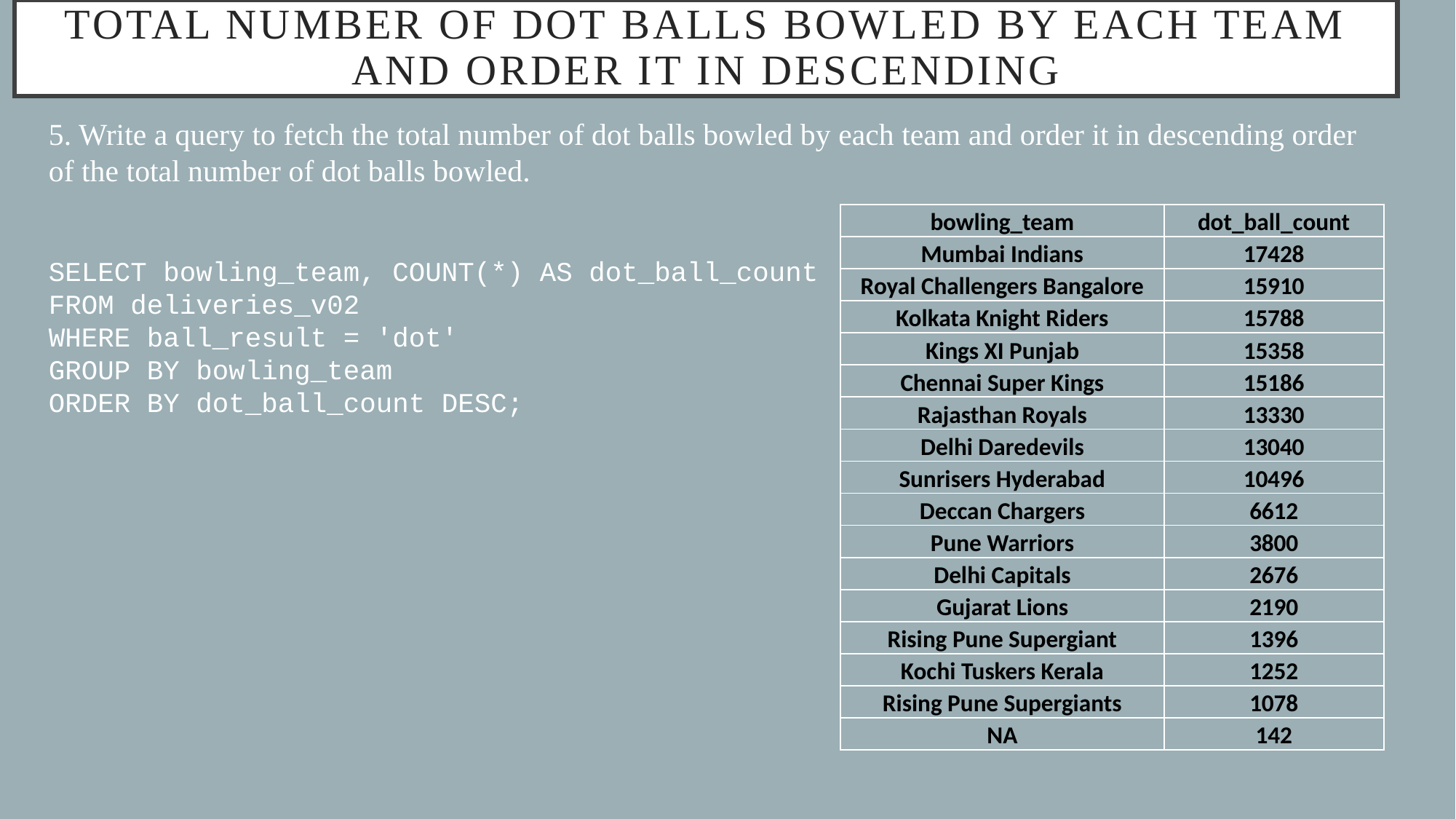

# Total number of dot balls bowled by each team and order it in descending
5. Write a query to fetch the total number of dot balls bowled by each team and order it in descending order of the total number of dot balls bowled.

SELECT bowling_team, COUNT(*) AS dot_ball_count
FROM deliveries_v02
WHERE ball_result = 'dot'
GROUP BY bowling_team
ORDER BY dot_ball_count DESC;

| bowling\_team | dot\_ball\_count |
| --- | --- |
| Mumbai Indians | 17428 |
| Royal Challengers Bangalore | 15910 |
| Kolkata Knight Riders | 15788 |
| Kings XI Punjab | 15358 |
| Chennai Super Kings | 15186 |
| Rajasthan Royals | 13330 |
| Delhi Daredevils | 13040 |
| Sunrisers Hyderabad | 10496 |
| Deccan Chargers | 6612 |
| Pune Warriors | 3800 |
| Delhi Capitals | 2676 |
| Gujarat Lions | 2190 |
| Rising Pune Supergiant | 1396 |
| Kochi Tuskers Kerala | 1252 |
| Rising Pune Supergiants | 1078 |
| NA | 142 |